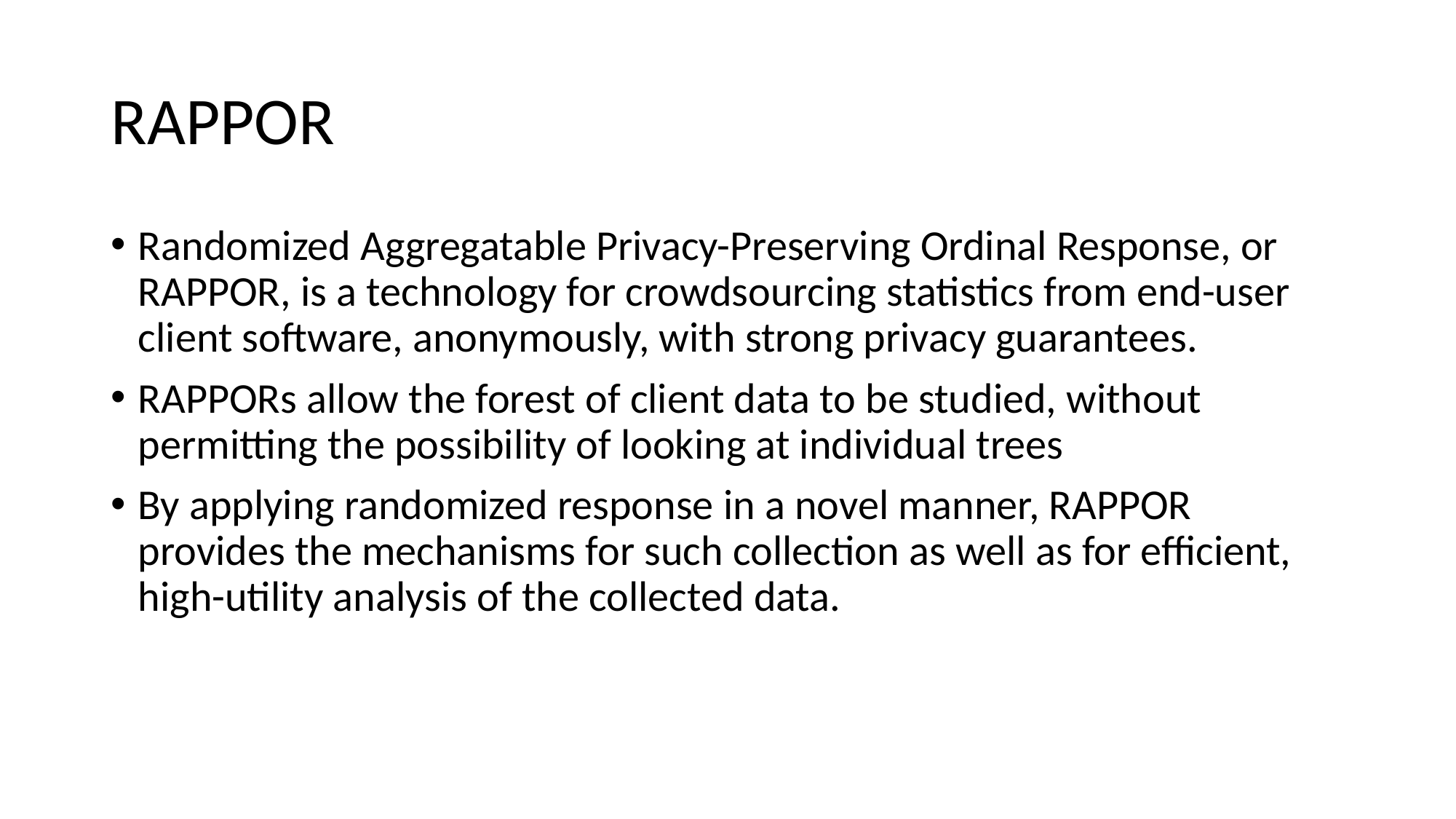

# RAPPOR
Randomized Aggregatable Privacy-Preserving Ordinal Response, or RAPPOR, is a technology for crowdsourcing statistics from end-user client software, anonymously, with strong privacy guarantees.
RAPPORs allow the forest of client data to be studied, without permitting the possibility of looking at individual trees
By applying randomized response in a novel manner, RAPPOR provides the mechanisms for such collection as well as for efficient, high-utility analysis of the collected data.